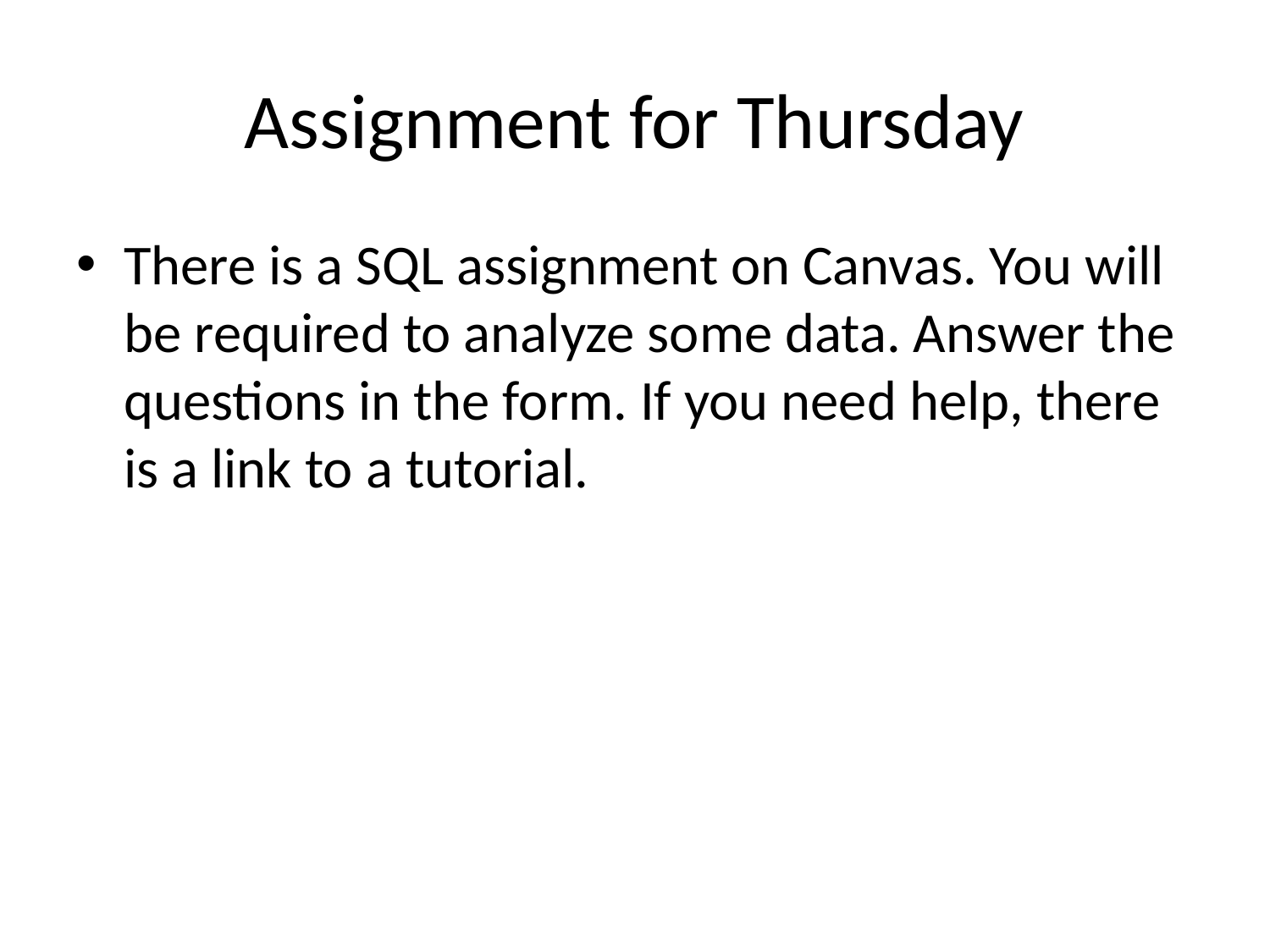

# Assignment for Thursday
There is a SQL assignment on Canvas. You will be required to analyze some data. Answer the questions in the form. If you need help, there is a link to a tutorial.